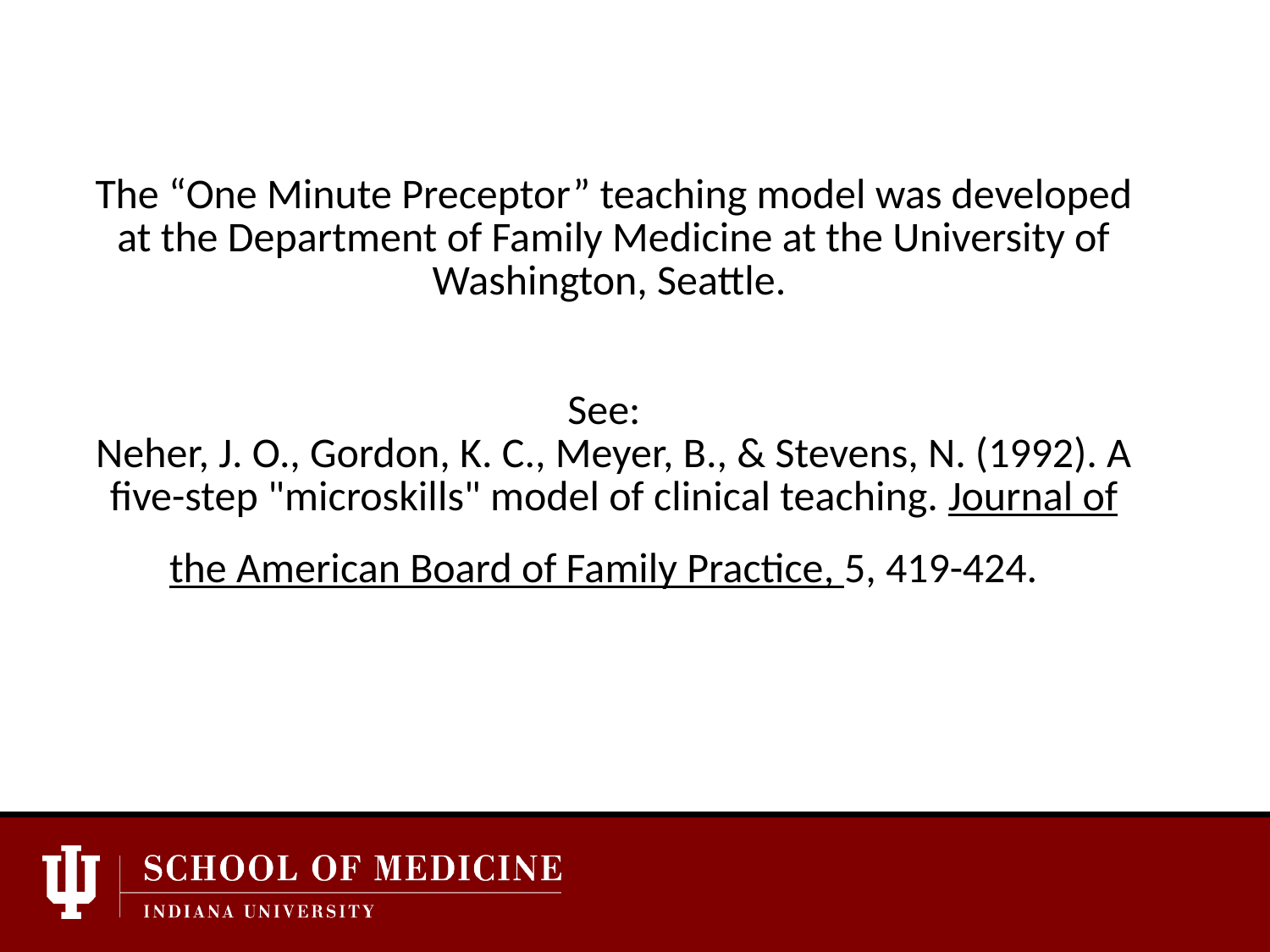

# The “One Minute Preceptor” teaching model was developed at the Department of Family Medicine at the University of Washington, Seattle. See: Neher, J. O., Gordon, K. C., Meyer, B., & Stevens, N. (1992). A five-step "microskills" model of clinical teaching. Journal of the American Board of Family Practice, 5, 419-424.